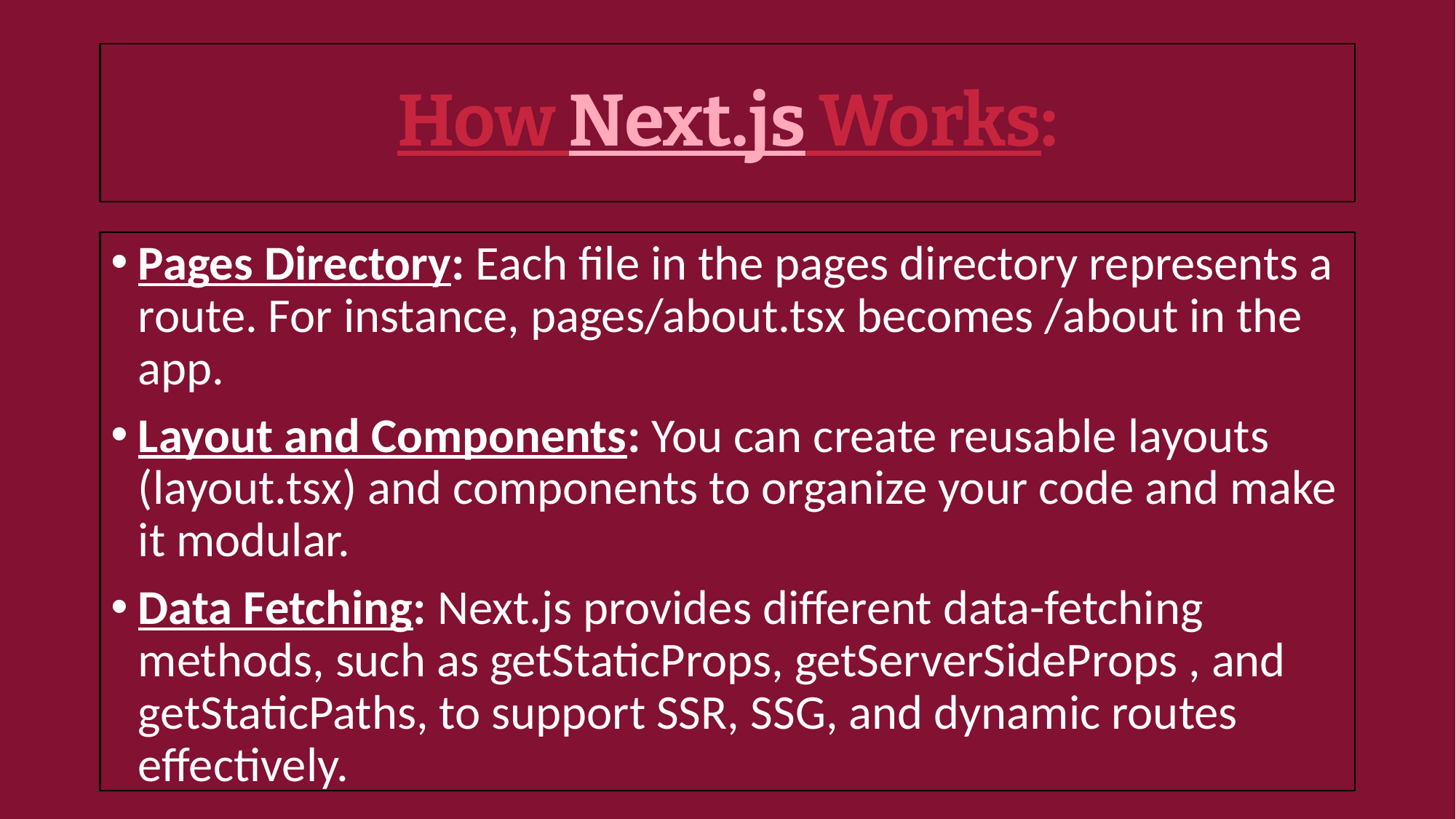

# How Next.js Works:
Pages Directory: Each file in the pages directory represents a route. For instance, pages/about.tsx becomes /about in the app.
Layout and Components: You can create reusable layouts (layout.tsx) and components to organize your code and make it modular.
Data Fetching: Next.js provides different data-fetching methods, such as getStaticProps, getServerSideProps , and getStaticPaths, to support SSR, SSG, and dynamic routes effectively.